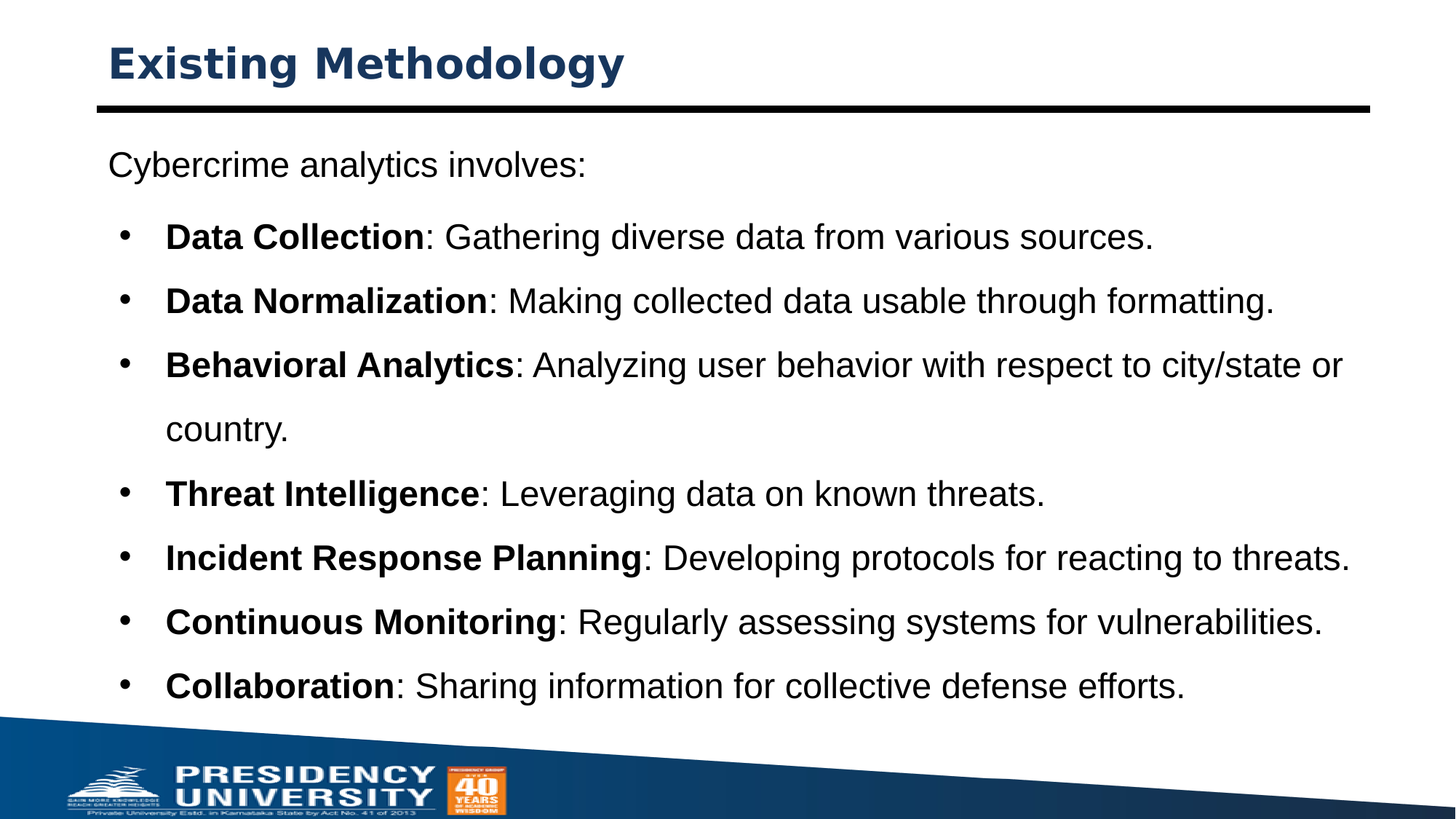

# Existing Methodology
Cybercrime analytics involves:
Data Collection: Gathering diverse data from various sources.
Data Normalization: Making collected data usable through formatting.
Behavioral Analytics: Analyzing user behavior with respect to city/state or country.
Threat Intelligence: Leveraging data on known threats.
Incident Response Planning: Developing protocols for reacting to threats.
Continuous Monitoring: Regularly assessing systems for vulnerabilities.
Collaboration: Sharing information for collective defense efforts.